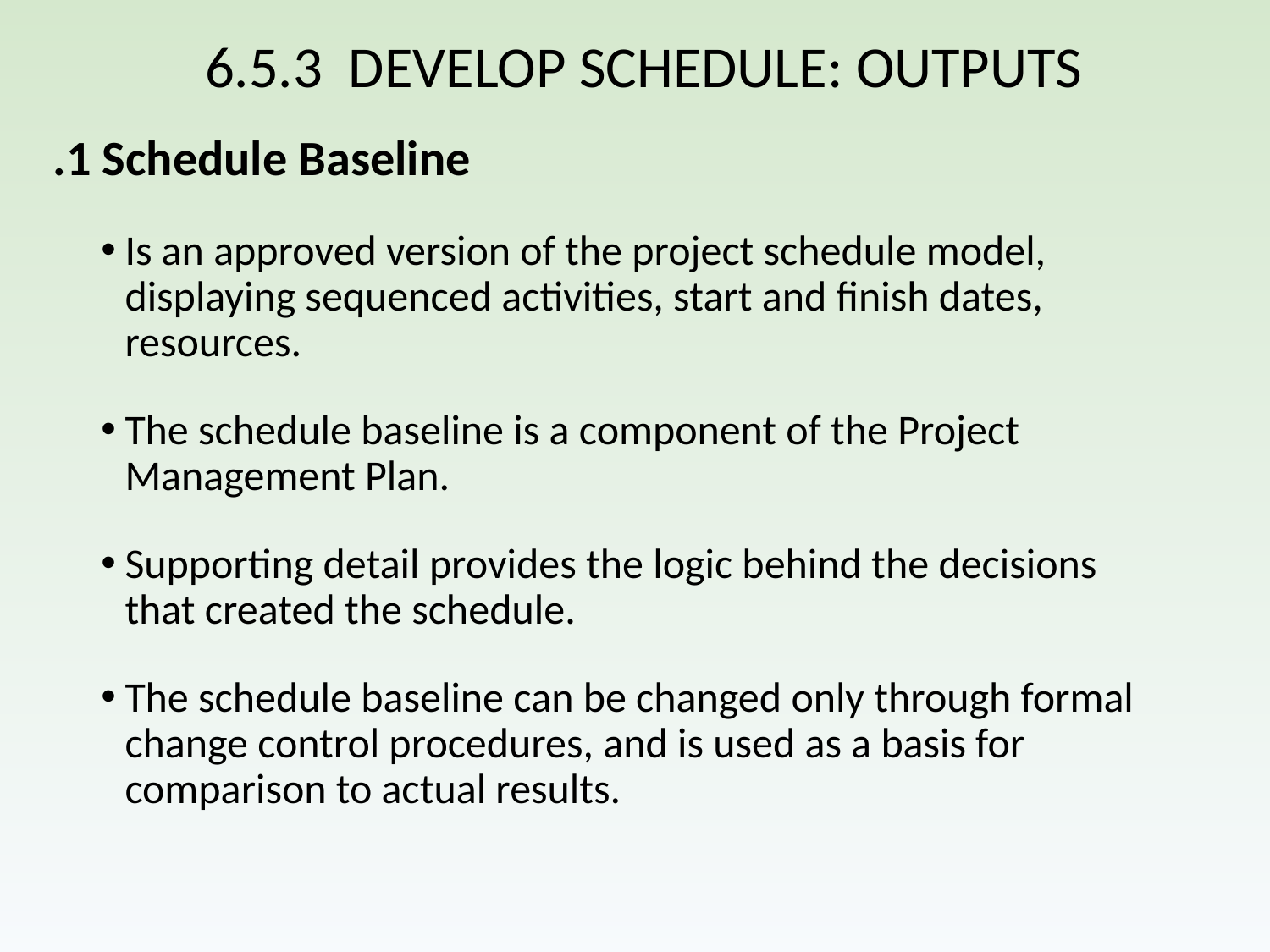

# 6.5.3  DEVELOP SCHEDULE: OUTPUTS
.1 Schedule Baseline
Is an approved version of the project schedule model, displaying sequenced activities, start and finish dates, resources.
The schedule baseline is a component of the Project Management Plan.
Supporting detail provides the logic behind the decisions that created the schedule.
The schedule baseline can be changed only through formal change control procedures, and is used as a basis for comparison to actual results.